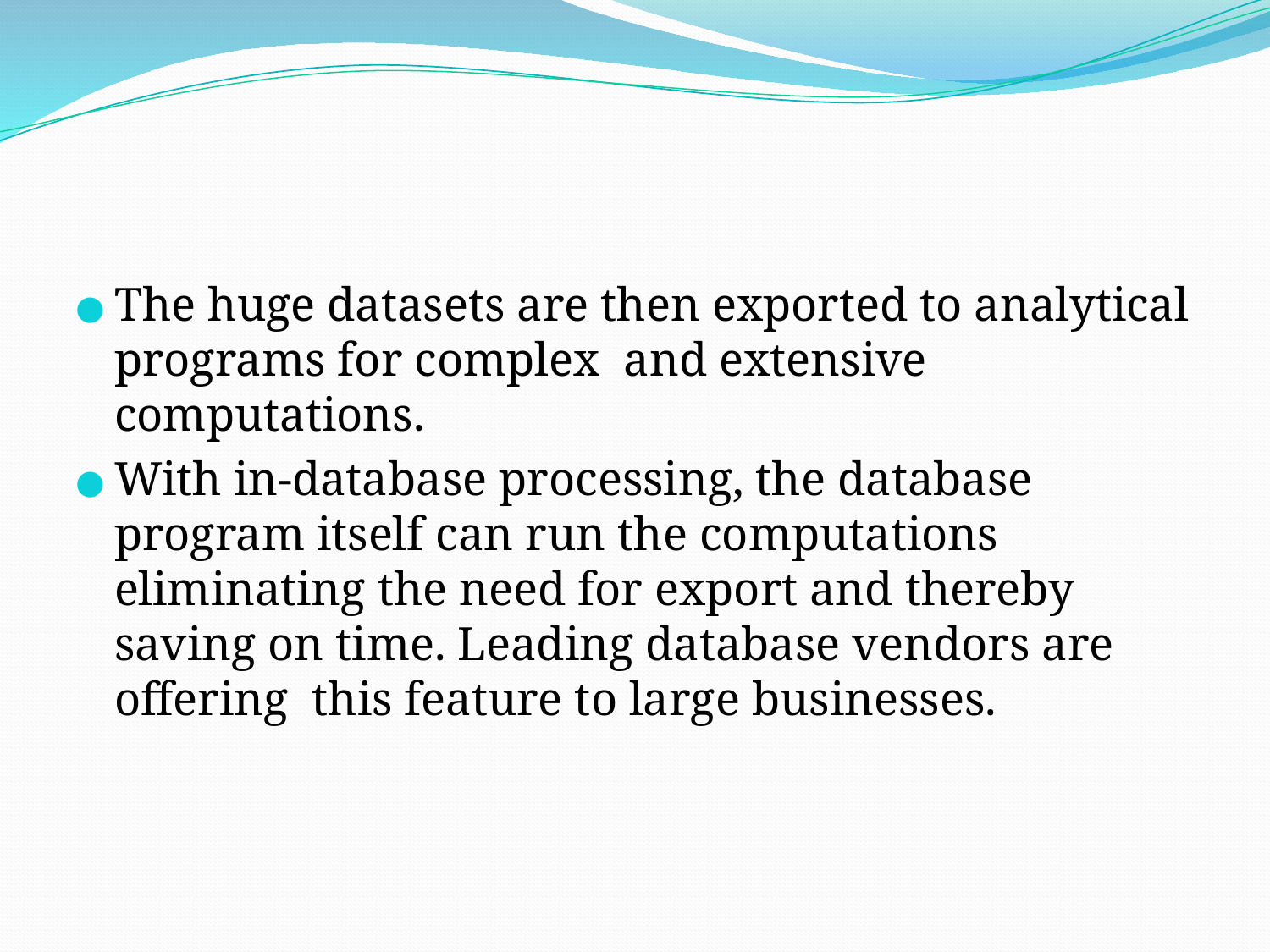

#
The huge datasets are then exported to analytical programs for complex  and extensive computations.
With in-database processing, the database program itself can run the computations eliminating the need for export and thereby saving on time. Leading database vendors are offering  this feature to large businesses.